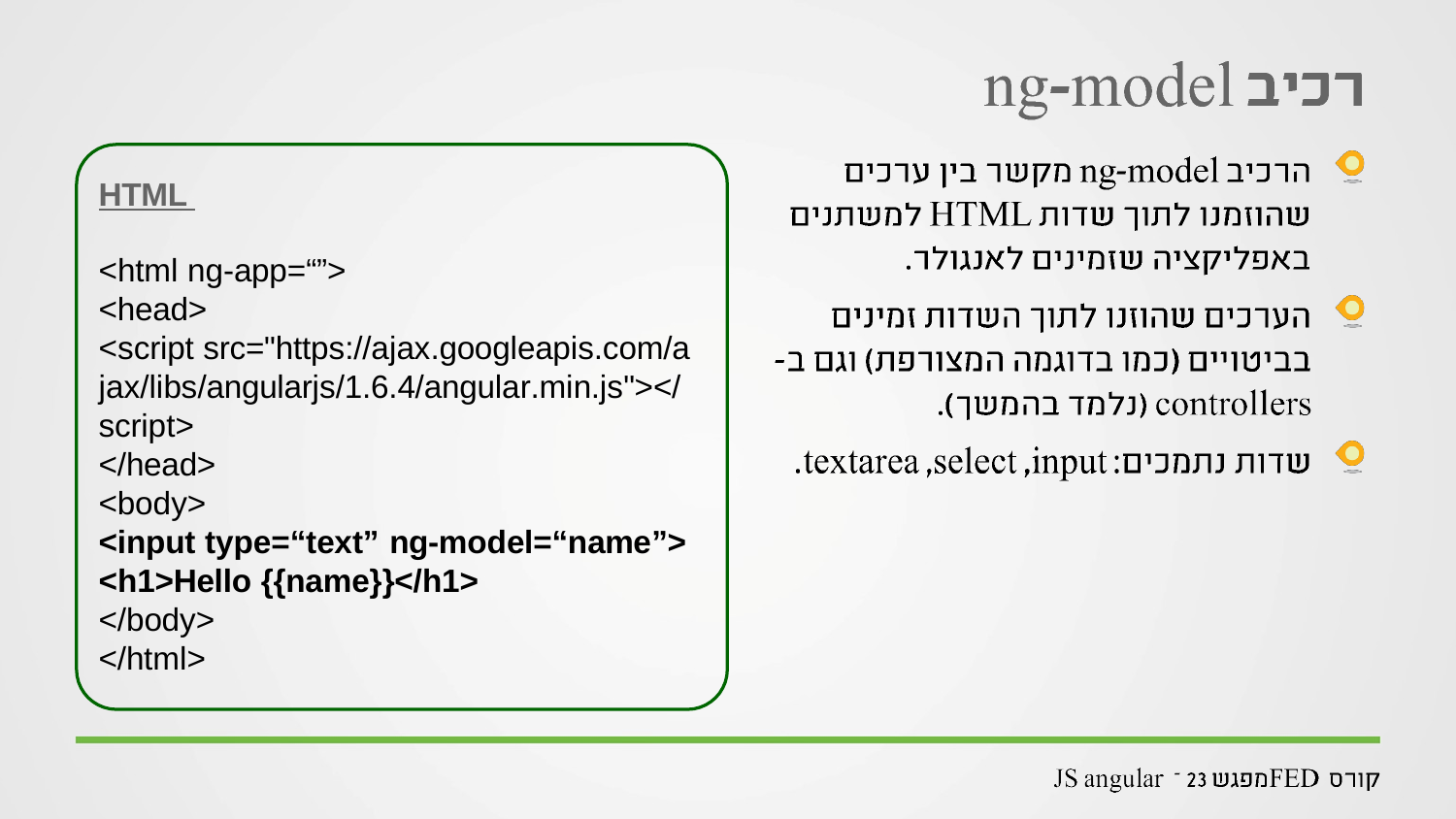

HTML

<html ng-app=“”>
<head>
<script src="https://ajax.googleapis.com/a jax/libs/angularjs/1.6.4/angular.min.js"></ script>
</head>
<body>
<input type=“text” ng-model=“name”>
<h1>Hello {{name}}</h1>
</body>
</html>